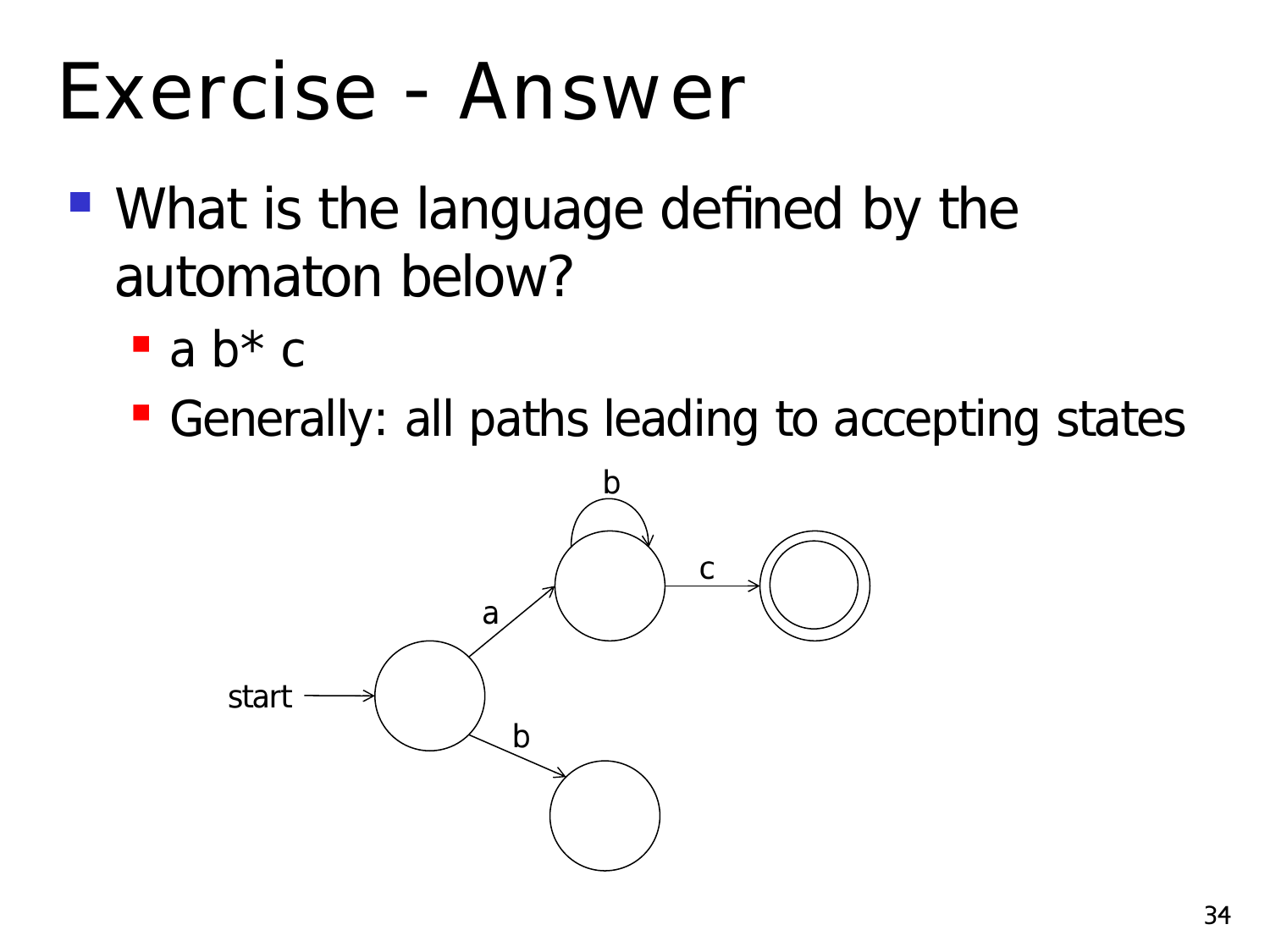

# Exercise - Answer
What is the language defined by the automaton below?
a b* c
Generally: all paths leading to accepting states
b

c

a

start
b

34